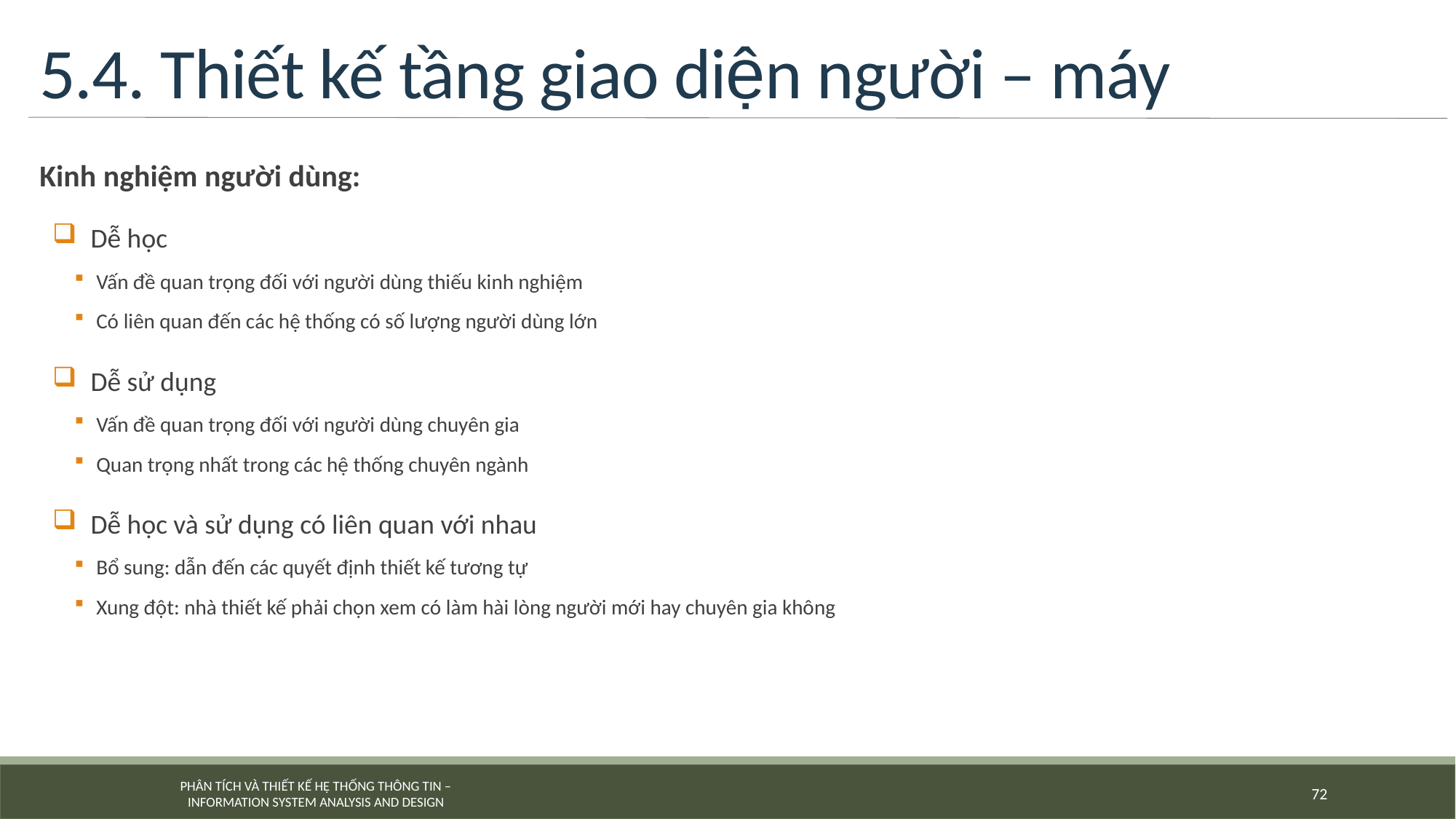

# 5.4. Thiết kế tầng giao diện người – máy
Kinh nghiệm người dùng:
Dễ học
Vấn đề quan trọng đối với người dùng thiếu kinh nghiệm
Có liên quan đến các hệ thống có số lượng người dùng lớn
Dễ sử dụng
Vấn đề quan trọng đối với người dùng chuyên gia
Quan trọng nhất trong các hệ thống chuyên ngành
Dễ học và sử dụng có liên quan với nhau
Bổ sung: dẫn đến các quyết định thiết kế tương tự
Xung đột: nhà thiết kế phải chọn xem có làm hài lòng người mới hay chuyên gia không

72